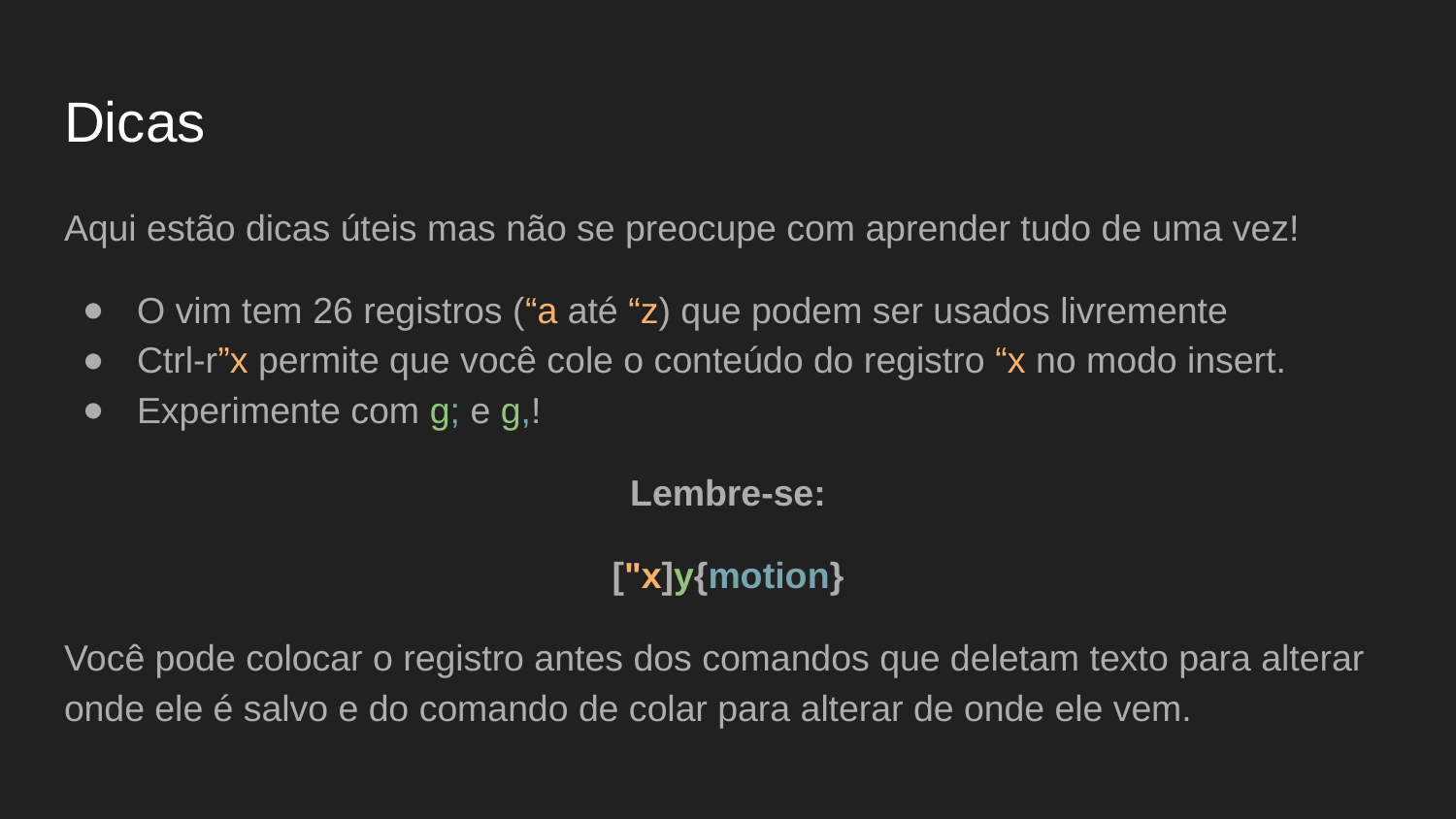

# Dicas
Aqui estão dicas úteis mas não se preocupe com aprender tudo de uma vez!
O vim tem 26 registros (“a até “z) que podem ser usados livremente
Ctrl-r”x permite que você cole o conteúdo do registro “x no modo insert.
Experimente com g; e g,!
Lembre-se:
["x]y{motion}
Você pode colocar o registro antes dos comandos que deletam texto para alterar onde ele é salvo e do comando de colar para alterar de onde ele vem.